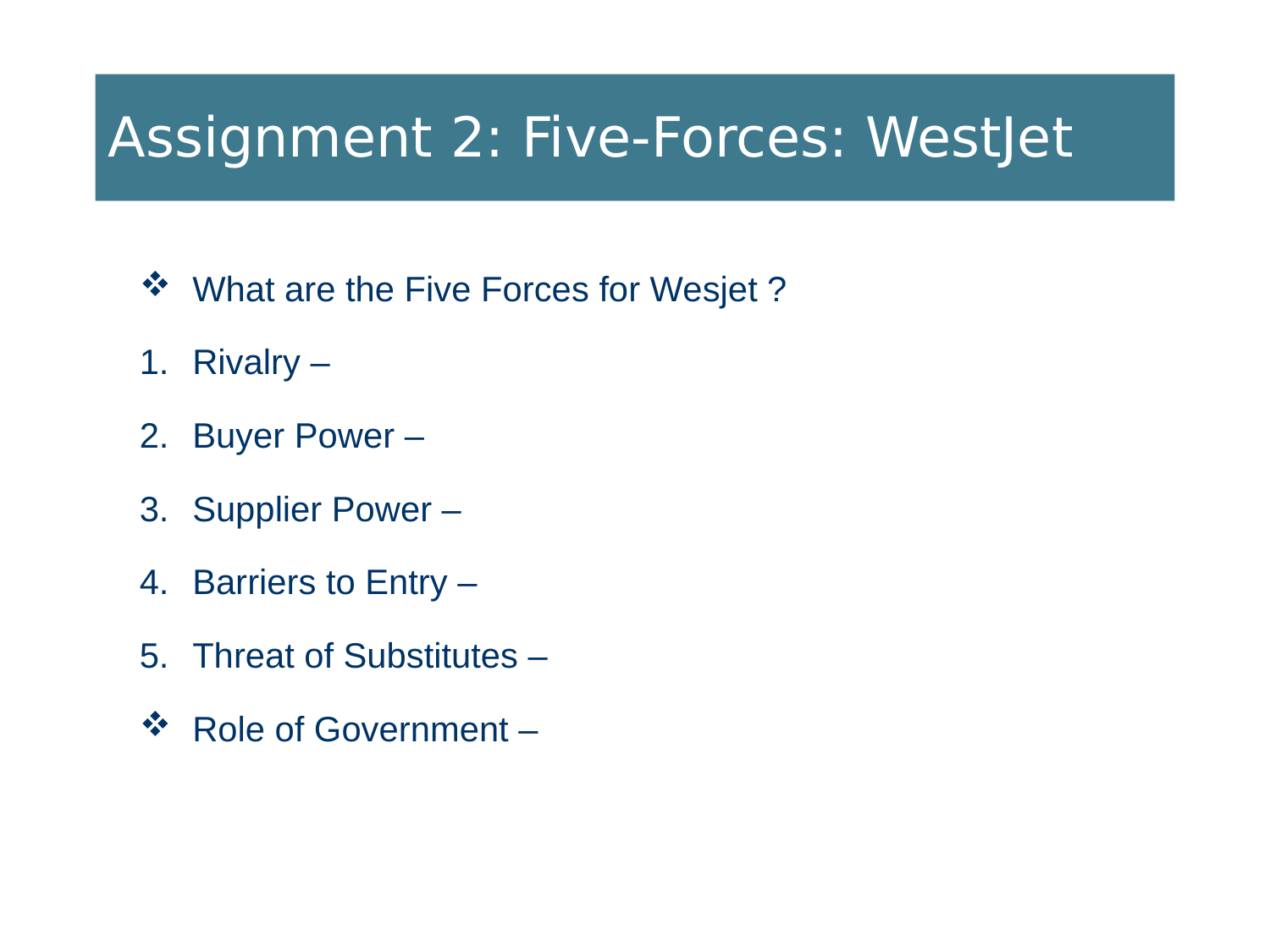

# Assignment 2: Five-Forces: WestJet
What are the Five Forces for Wesjet ?
Rivalry –
Buyer Power –
Supplier Power –
Barriers to Entry –
Threat of Substitutes –
Role of Government –